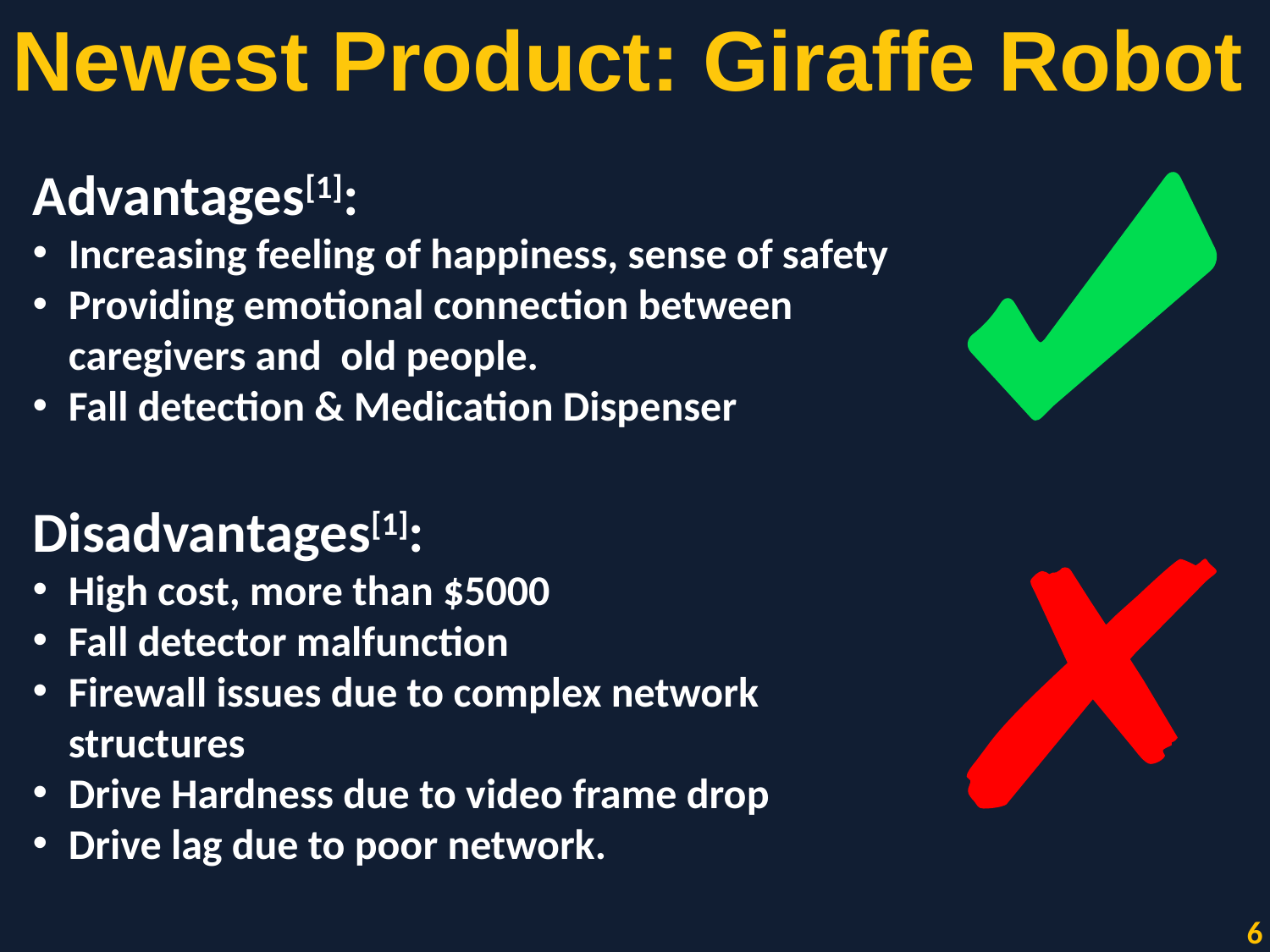

Newest Product: Giraffe Robot
Advantages[1]:
Increasing feeling of happiness, sense of safety
Providing emotional connection between caregivers and  old people.
Fall detection & Medication Dispenser

Disadvantages[1]:
High cost, more than $5000
Fall detector malfunction
Firewall issues due to complex network structures
Drive Hardness due to video frame drop
Drive lag due to poor network.

6